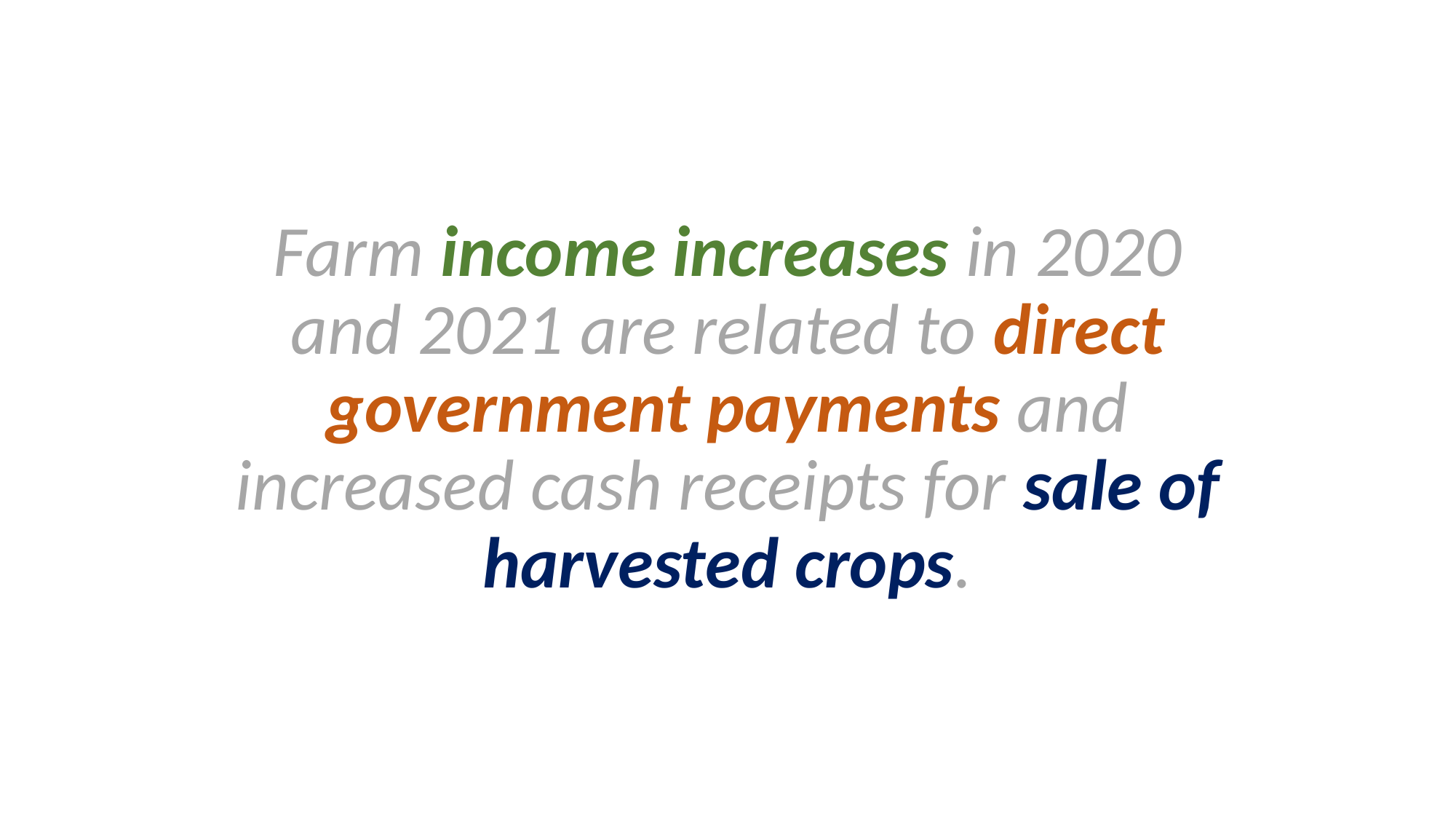

Farm income increases in 2020 and 2021 are related to direct government payments and increased cash receipts for sale of harvested crops.